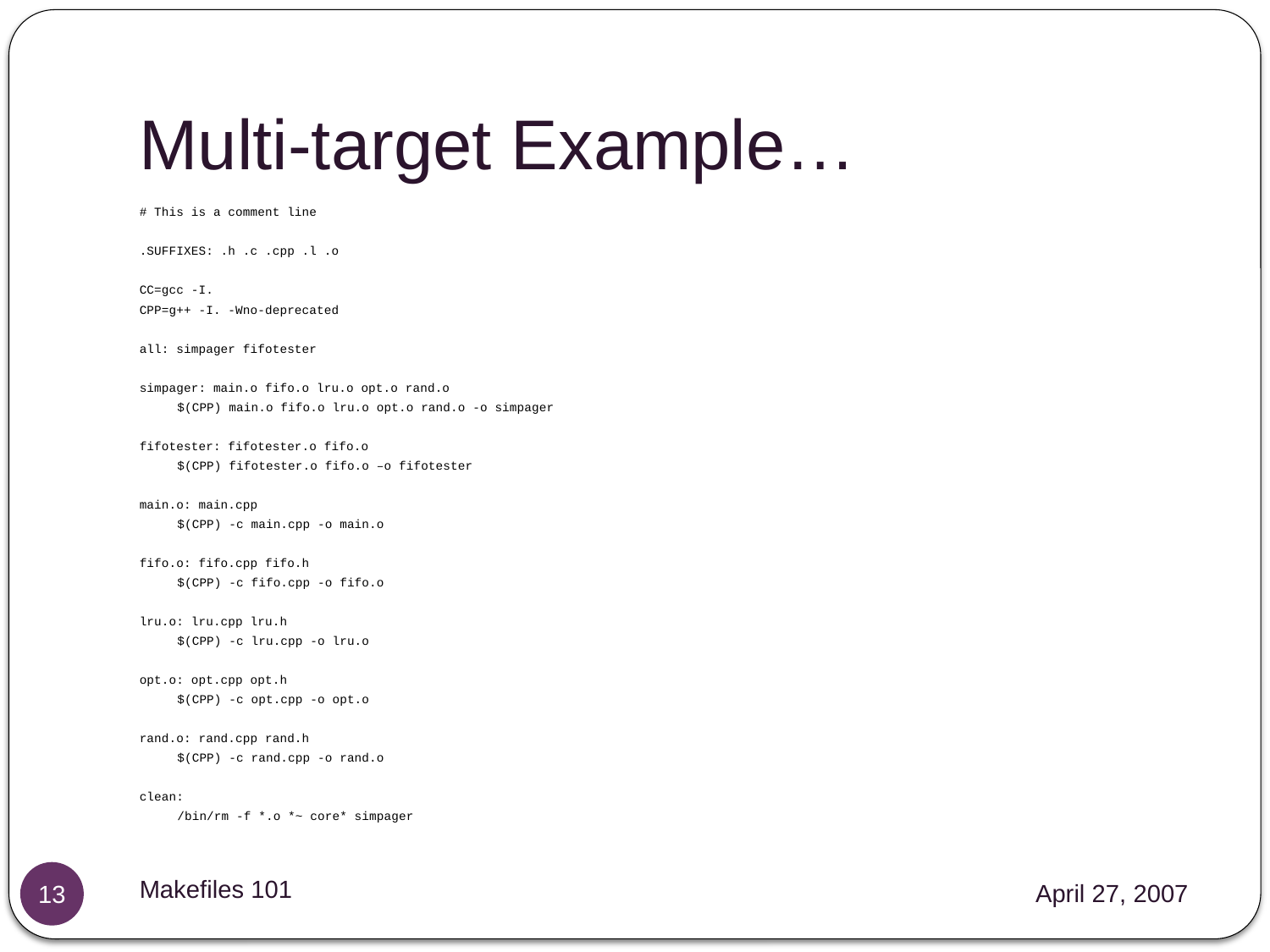

# Multi-target Example…
# This is a comment line

.SUFFIXES: .h .c .cpp .l .o

CC=gcc -I.
CPP=g++ -I. -Wno-deprecated

all: simpager fifotester

simpager: main.o fifo.o lru.o opt.o rand.o
	$(CPP) main.o fifo.o lru.o opt.o rand.o -o simpager

fifotester: fifotester.o fifo.o
	$(CPP) fifotester.o fifo.o –o fifotester

main.o: main.cpp
	$(CPP) -c main.cpp -o main.o

fifo.o: fifo.cpp fifo.h
	$(CPP) -c fifo.cpp -o fifo.o

lru.o: lru.cpp lru.h
	$(CPP) -c lru.cpp -o lru.o

opt.o: opt.cpp opt.h
	$(CPP) -c opt.cpp -o opt.o

rand.o: rand.cpp rand.h
	$(CPP) -c rand.cpp -o rand.o

clean:
	/bin/rm -f *.o *~ core* simpager
Makefiles 101
April 27, 2007
13